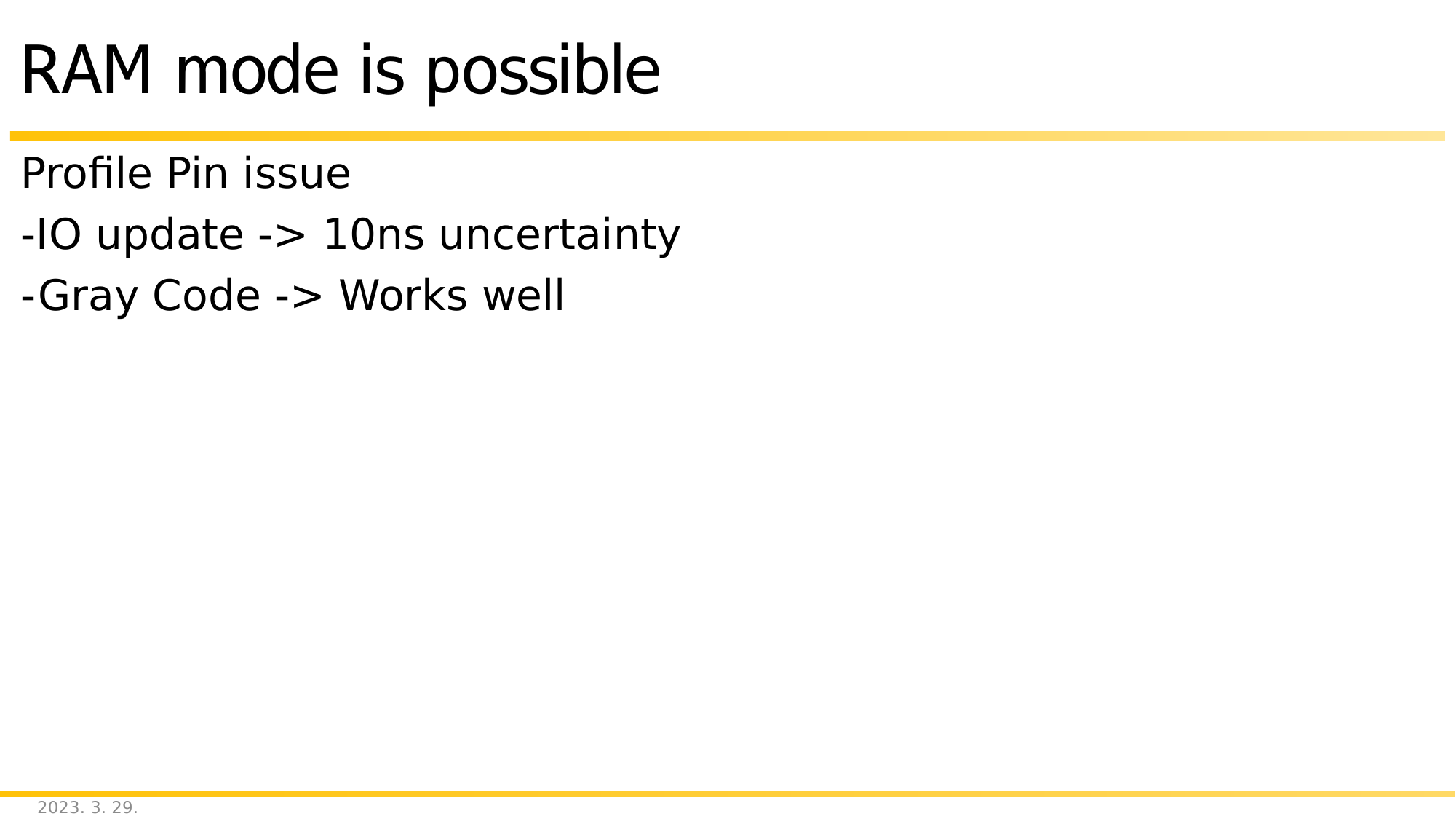

# RAM mode is possible
Profile Pin issue
-IO update -> 10ns uncertainty
-Gray Code -> Works well
2023. 3. 29.